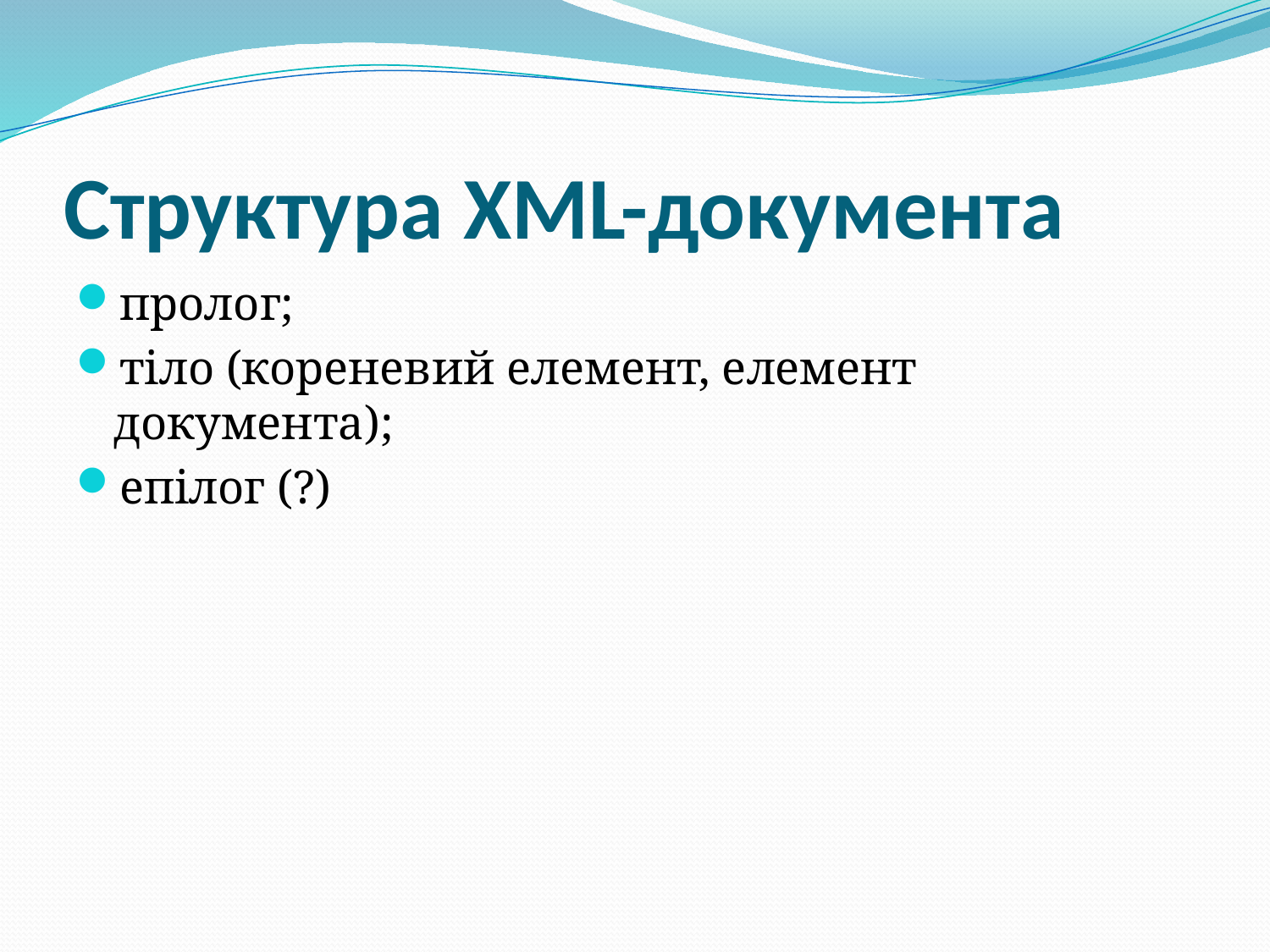

# Структура XML-документа
пролог;
тіло (кореневий елемент, елемент документа);
епілог (?)